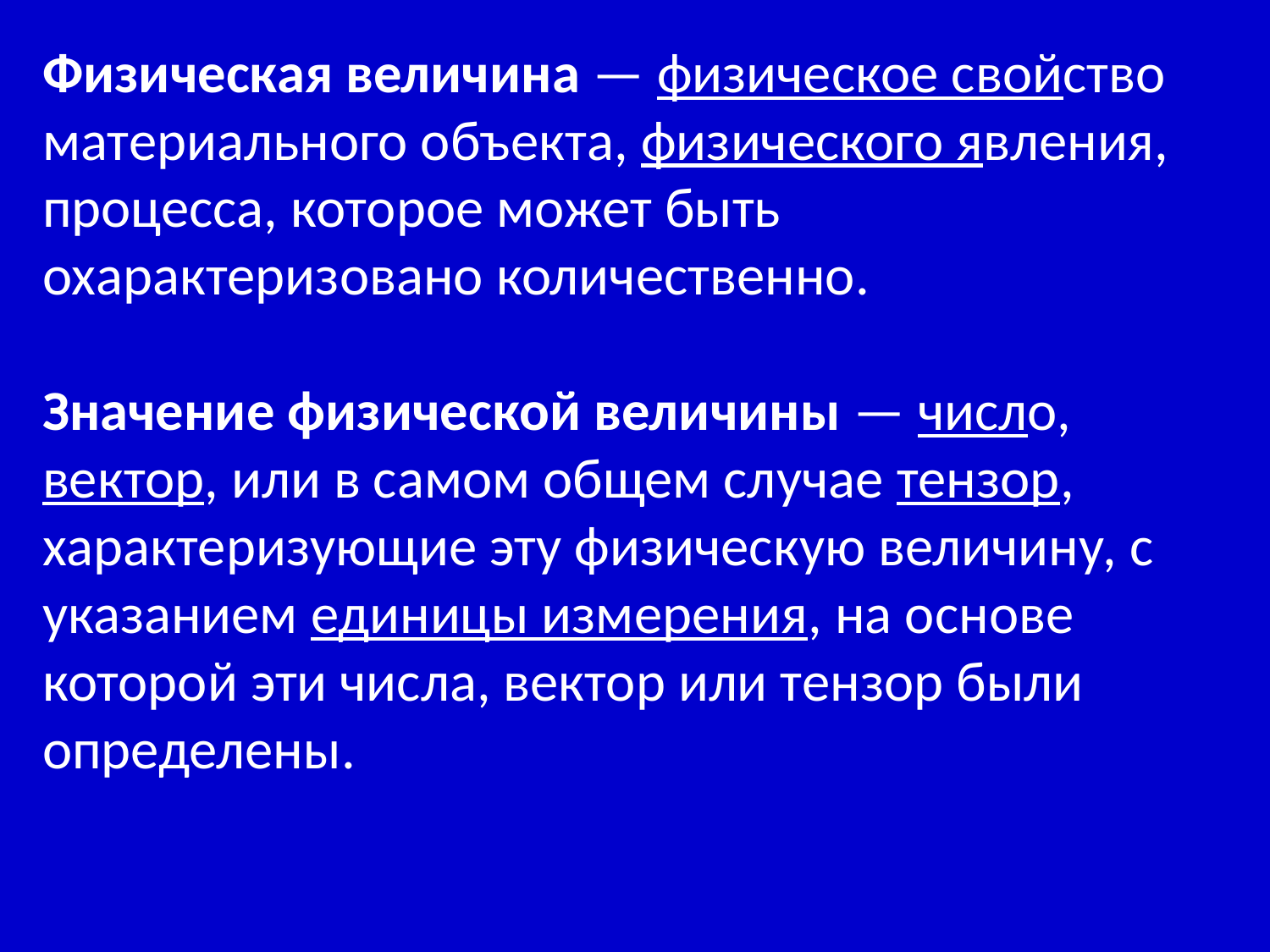

Физическая величина — физическое свойство материального объекта, физического явления, процесса, которое может быть охарактеризовано количественно.

Значение физической величины — число, вектор, или в самом общем случае тензор, характеризующие эту физическую величину, с указанием единицы измерения, на основе которой эти числа, вектор или тензор были определены.